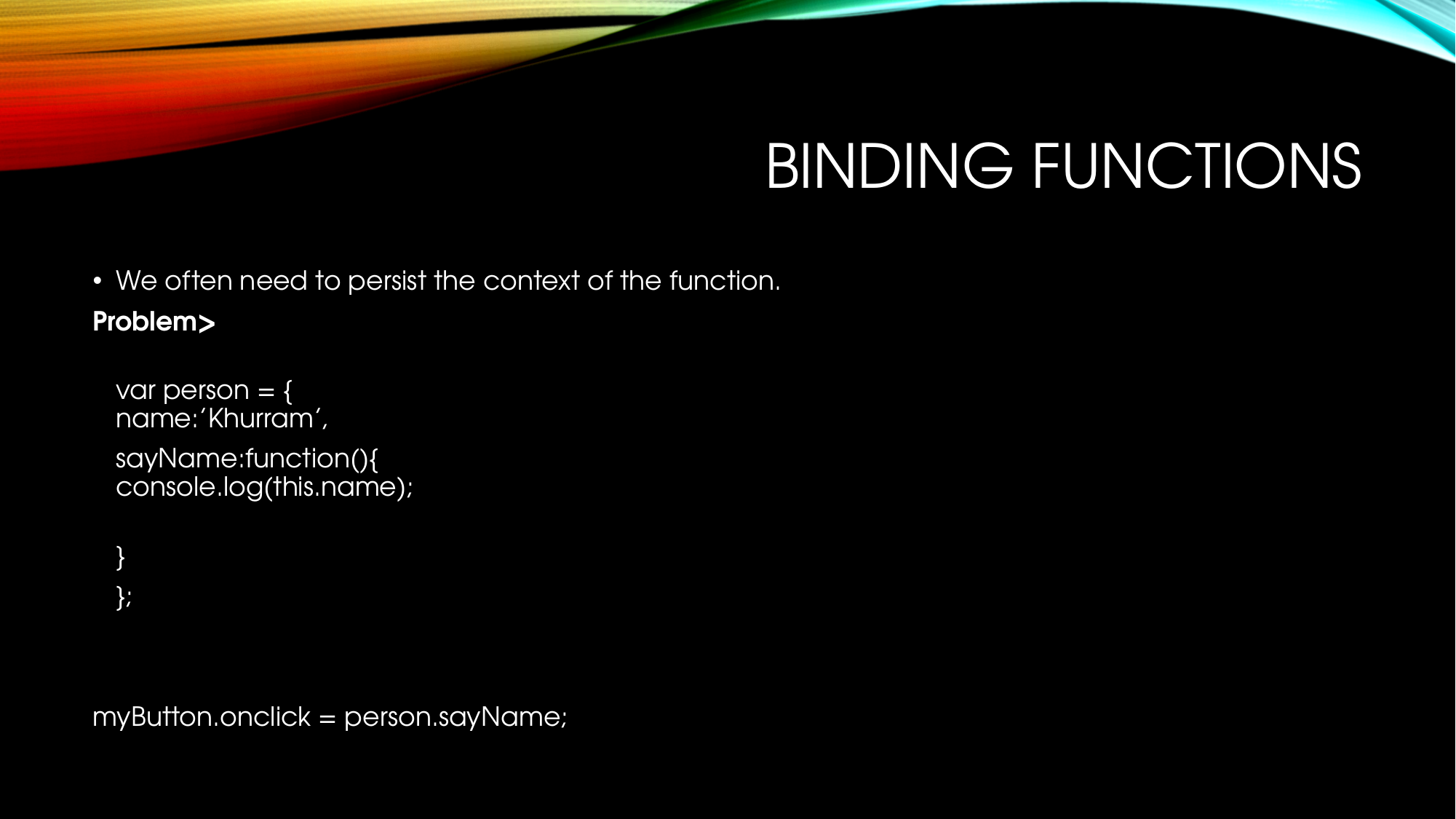

# Binding Functions
We often need to persist the context of the function.
Problem>
var person = {
	name:’Khurram’,
		sayName:function(){
		console.log(this.name);
		//undefined
		}
	};

myButton.onclick = person.sayName;